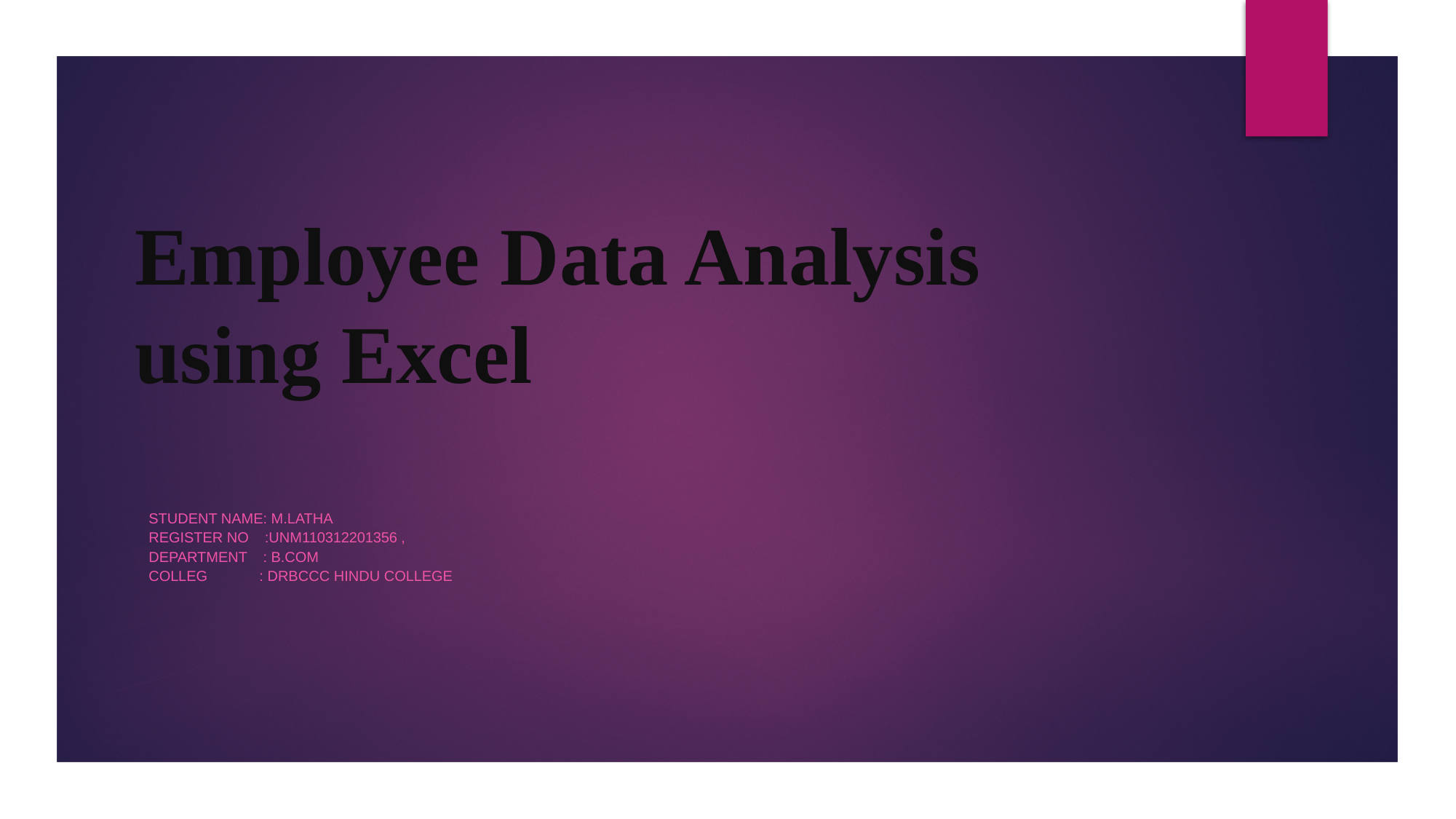

# Employee Data Analysis using Excel
STUDENT NAME: m.latha
REGISTER NO    :unm110312201356 ,
DEPARTMENT    : B.COM
COLLEG             : DRBCCC HINDU COLLEGE